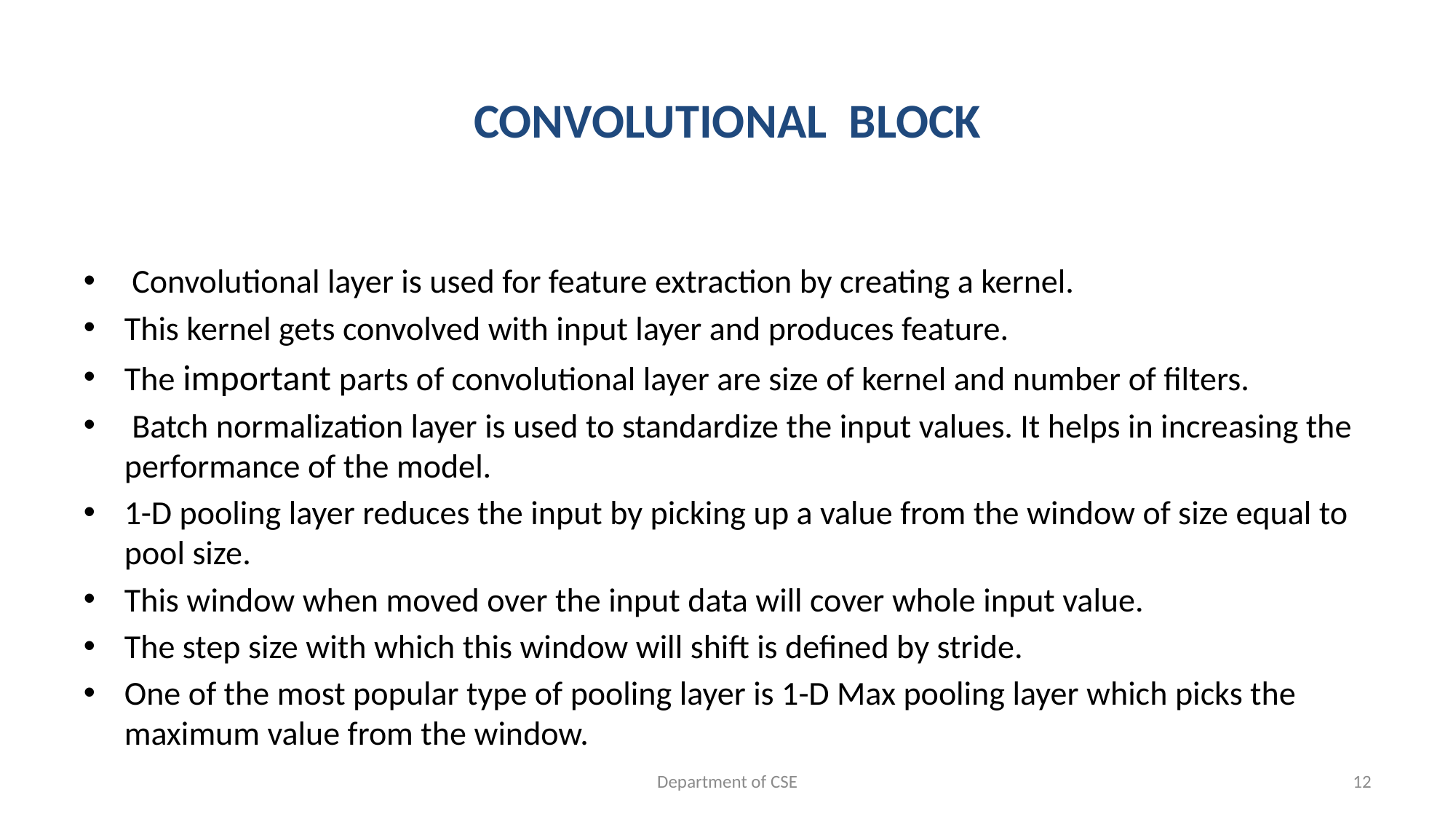

# CONVOLUTIONAL  BLOCK
 Convolutional layer is used for feature extraction by creating a kernel.
This kernel gets convolved with input layer and produces feature.
The important parts of convolutional layer are size of kernel and number of filters.
 Batch normalization layer is used to standardize the input values. It helps in increasing the performance of the model.
1-D pooling layer reduces the input by picking up a value from the window of size equal to pool size.
This window when moved over the input data will cover whole input value.
The step size with which this window will shift is defined by stride.
One of the most popular type of pooling layer is 1-D Max pooling layer which picks the maximum value from the window.

Department of CSE
12